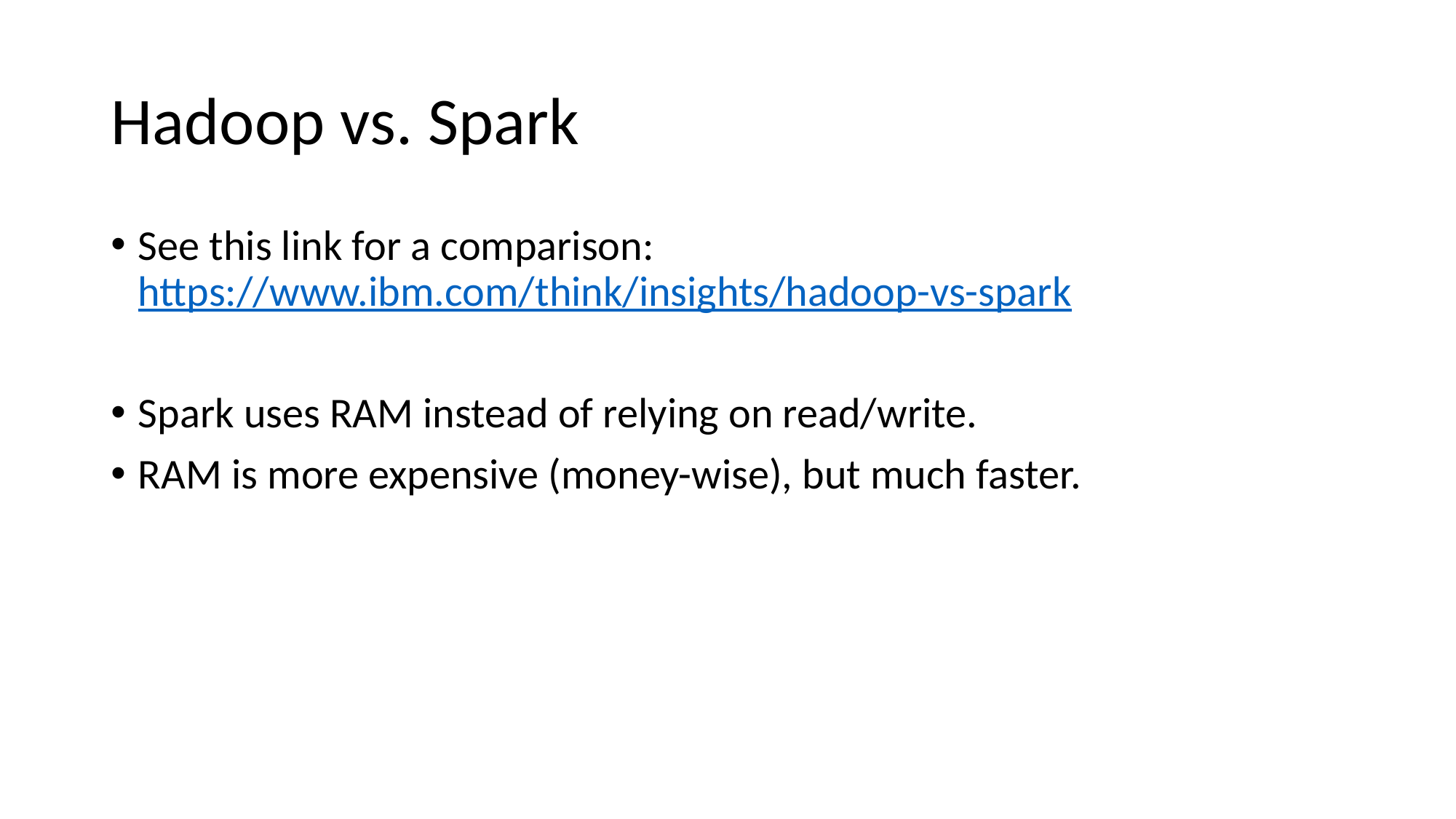

# Hadoop vs. Spark
See this link for a comparison: https://www.ibm.com/think/insights/hadoop-vs-spark

Spark uses RAM instead of relying on read/write.
RAM is more expensive (money-wise), but much faster.